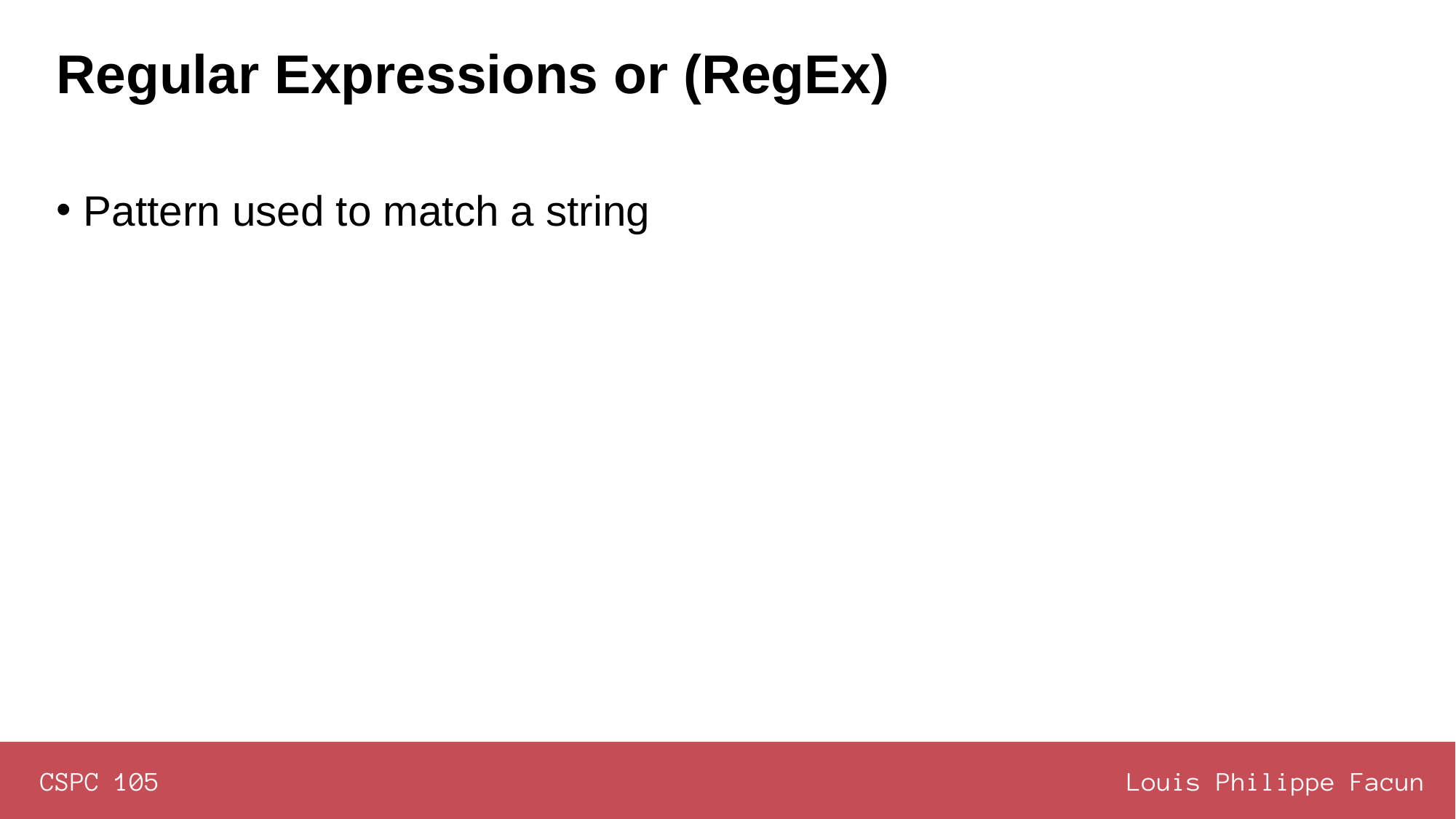

# Regular Expressions or (RegEx)
Pattern used to match a string

CSPC 105
Louis Philippe Facun